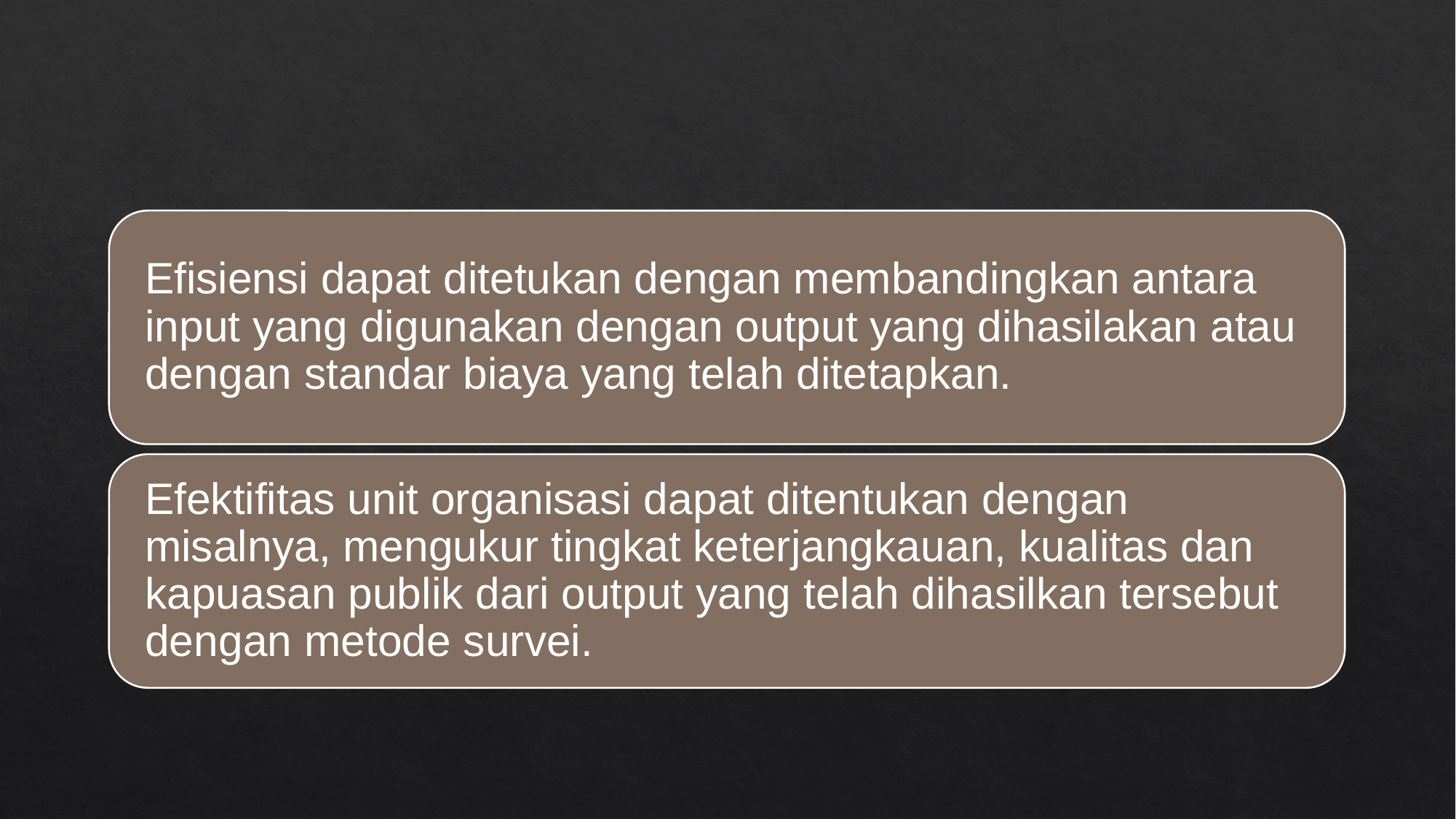

Efisiensi dapat ditetukan dengan membandingkan antara input yang digunakan dengan output yang dihasilakan atau dengan standar biaya yang telah ditetapkan.
Efektifitas unit organisasi dapat ditentukan dengan misalnya, mengukur tingkat keterjangkauan, kualitas dan kapuasan publik dari output yang telah dihasilkan tersebut dengan metode survei.